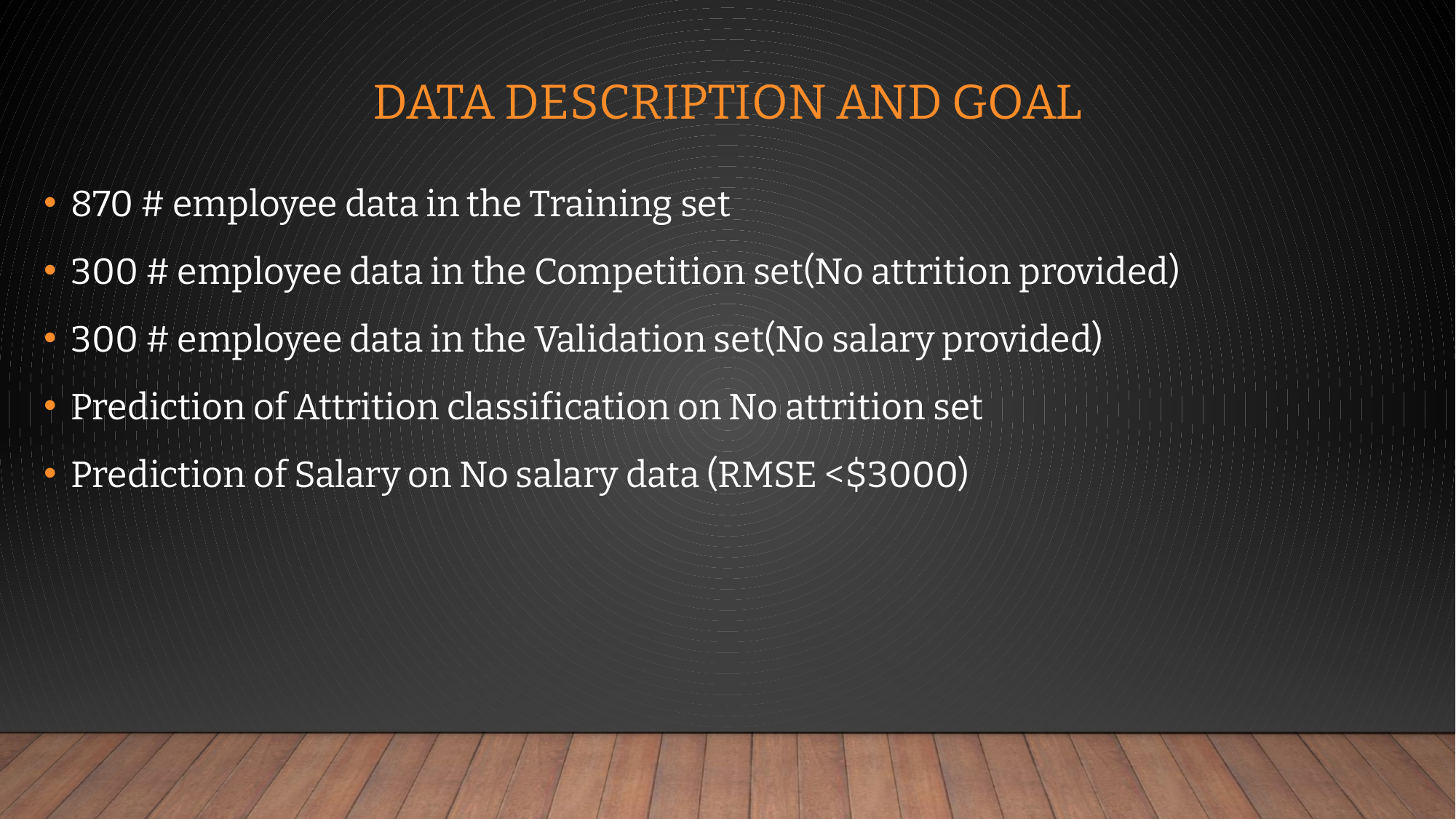

# Data description and goal
870 # employee data in the Training set
300 # employee data in the Competition set(No attrition provided)
300 # employee data in the Validation set(No salary provided)
Prediction of Attrition classification on No attrition set
Prediction of Salary on No salary data (RMSE <$3000)